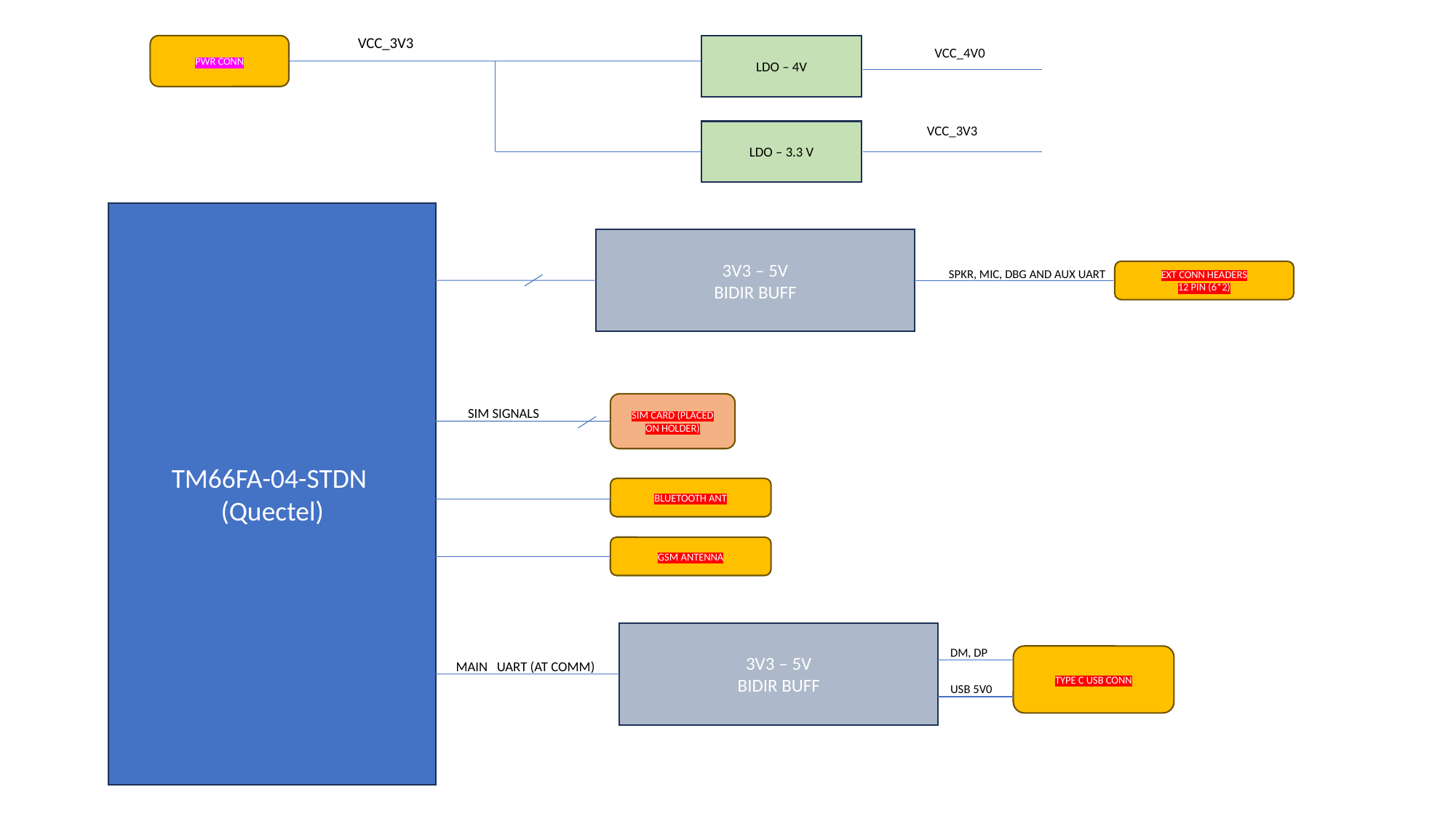

VCC_3V3
LDO – 4V
PWR CONN
VCC_4V0
VCC_3V3
LDO – 3.3 V
TM66FA-04-STDN  (Quectel)
3V3 – 5V
BIDIR BUFF
SPKR, MIC, DBG AND AUX UART
EXT CONN HEADERS
12 PIN (6*2)
SIM CARD (PLACED ON HOLDER)
SIM SIGNALS
BLUETOOTH ANT
GSM ANTENNA
3V3 – 5V
BIDIR BUFF
DM, DP
TYPE C USB CONN
MAIN   UART (AT COMM)
USB 5V0